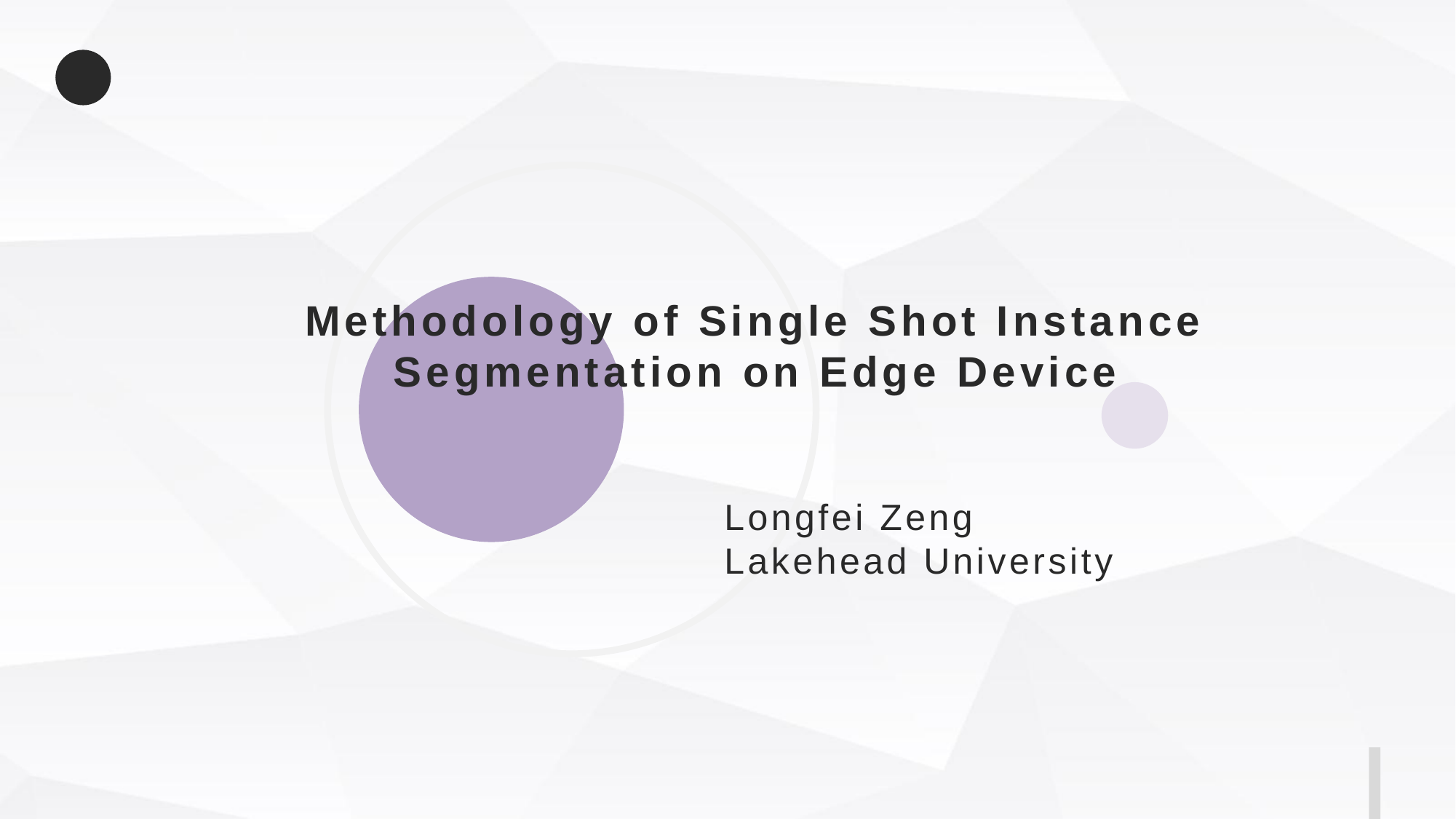

Methodology of Single Shot Instance Segmentation on Edge Device

Longfei Zeng
Lakehead University